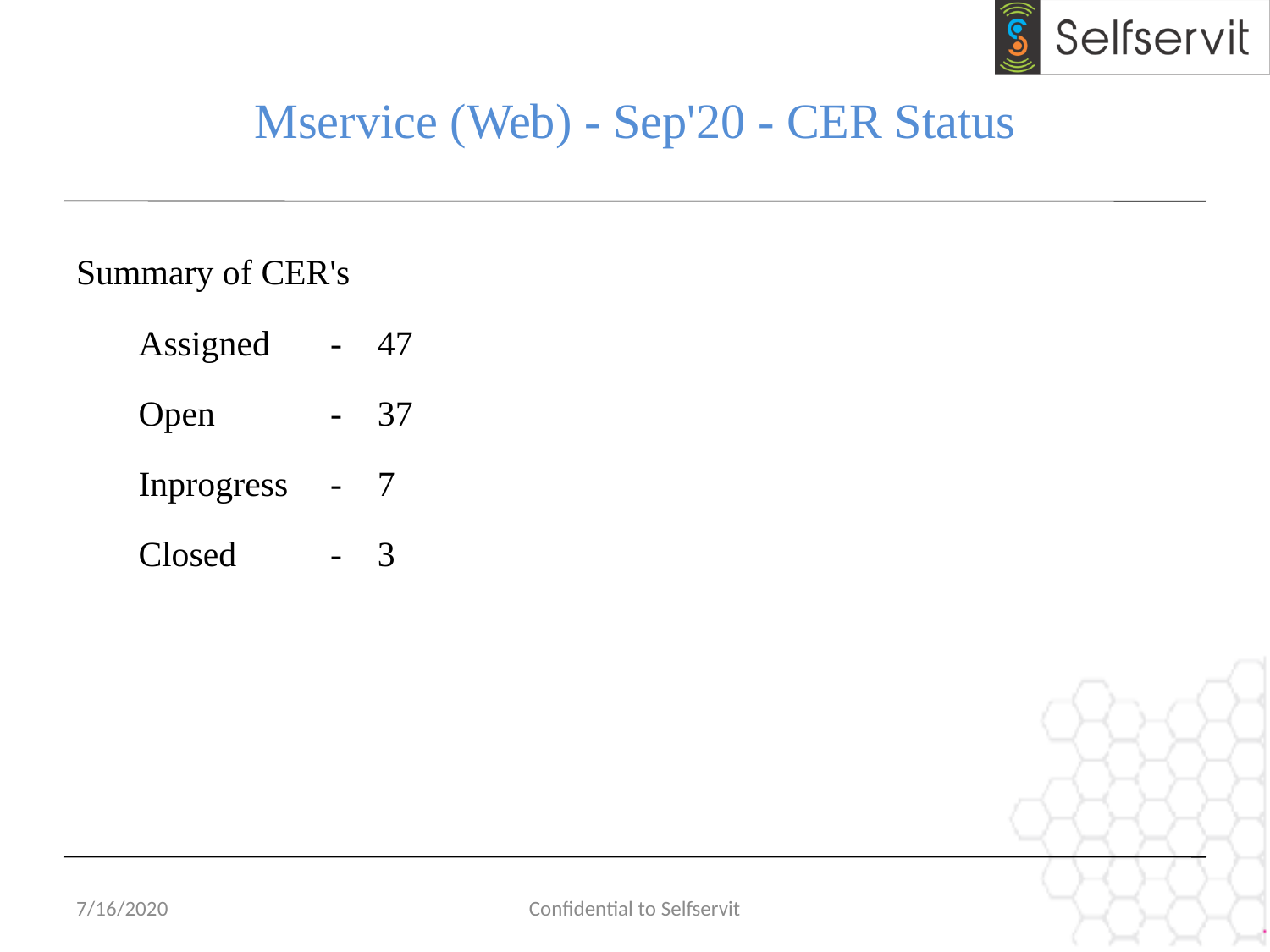

# Mservice (Web) - Sep'20 - CER Status
Summary of CER's
       Assigned   	-    47
       Open         	-    37
       Inprogress   	-    7
       Closed       	-    3

7/16/2020
Confidential to Selfservit
22